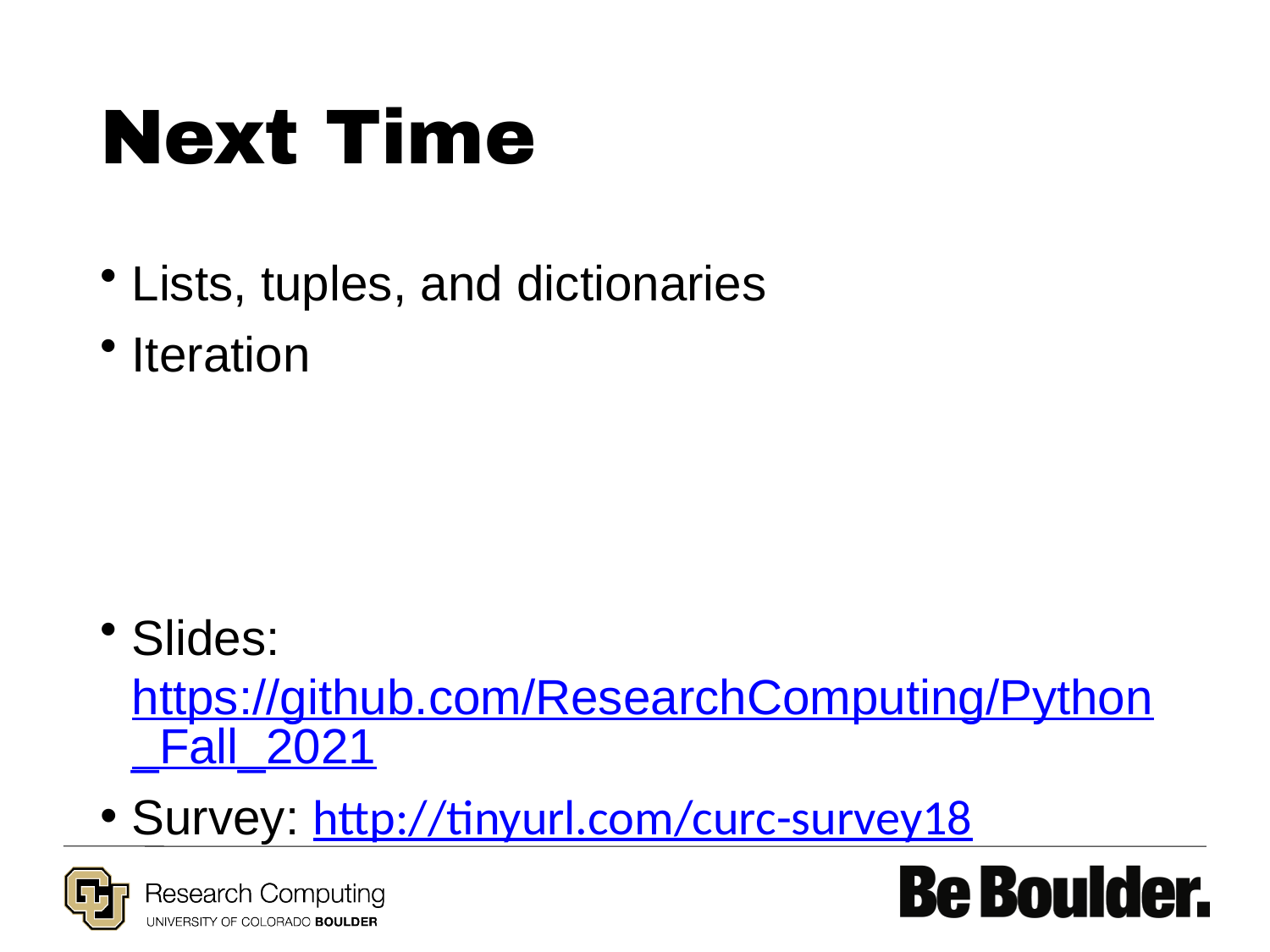

# Next Time
Lists, tuples, and dictionaries
Iteration

Slides: https://github.com/ResearchComputing/Python_Fall_2021
Survey: http://tinyurl.com/curc-survey18